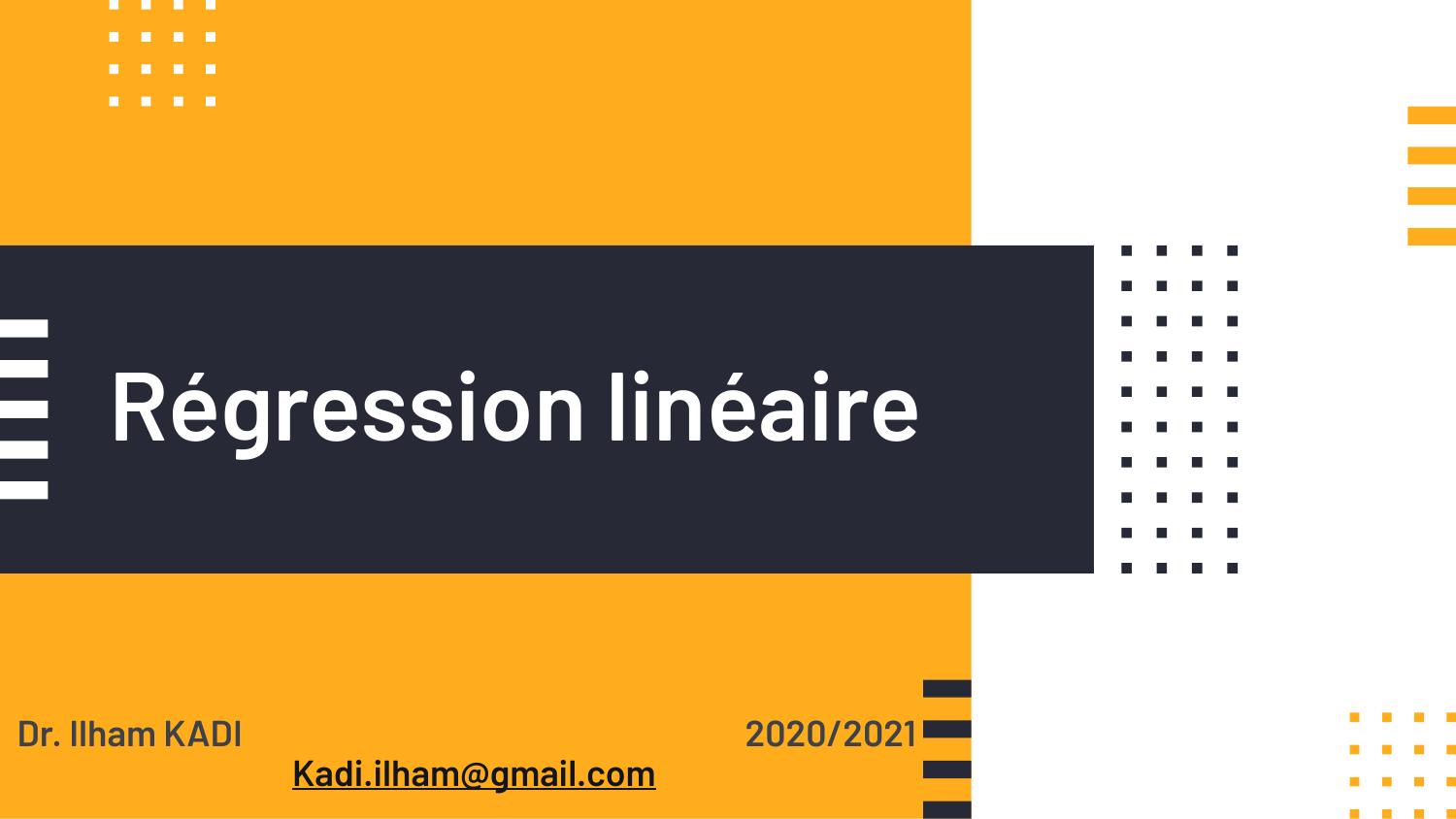

# Régression linéaire
Dr. Ilham KADI				2020/2021
Kadi.ilham@gmail.com